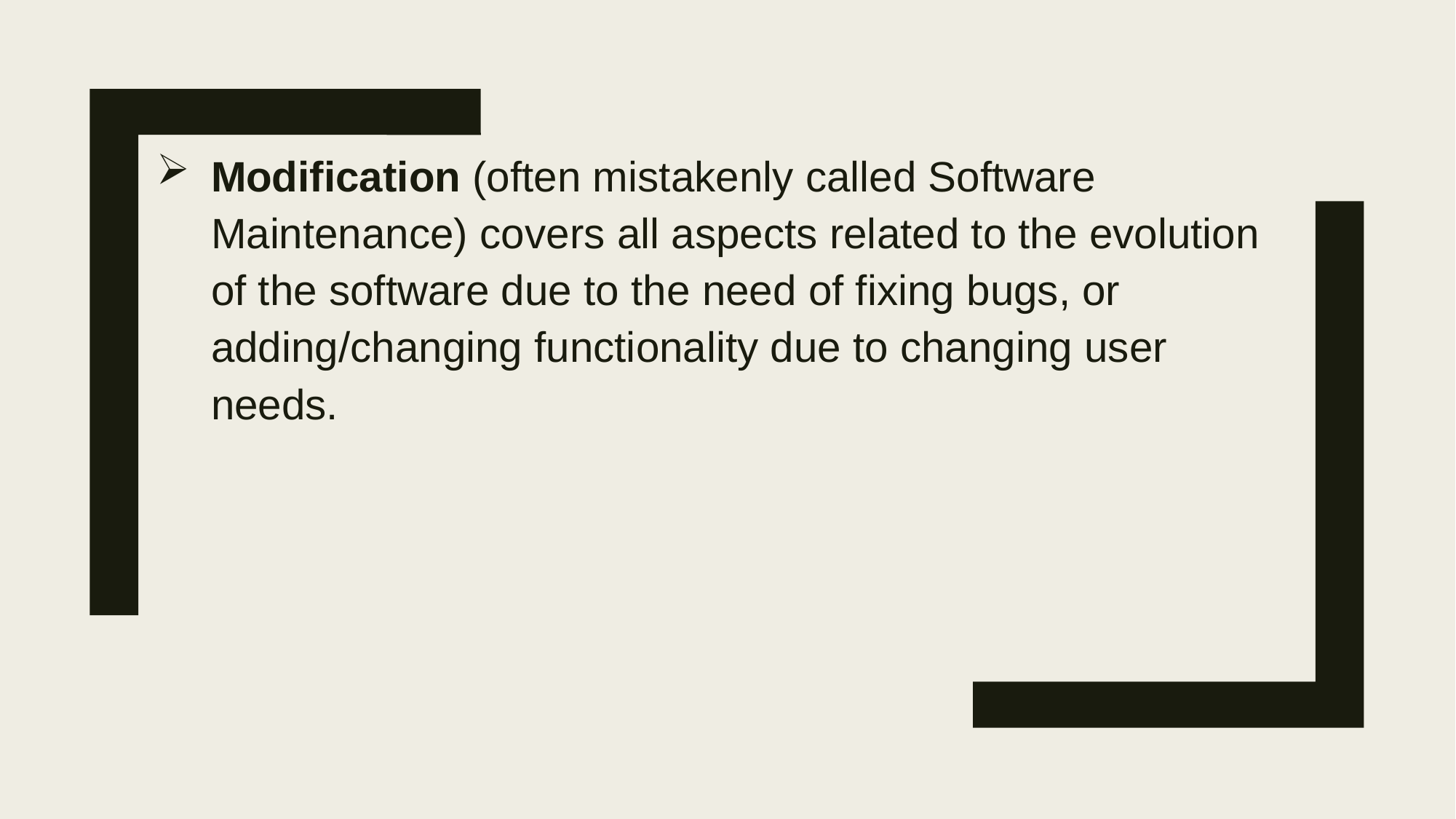

Modification (often mistakenly called Software Maintenance) covers all aspects related to the evolution of the software due to the need of fixing bugs, or adding/changing functionality due to changing user needs.